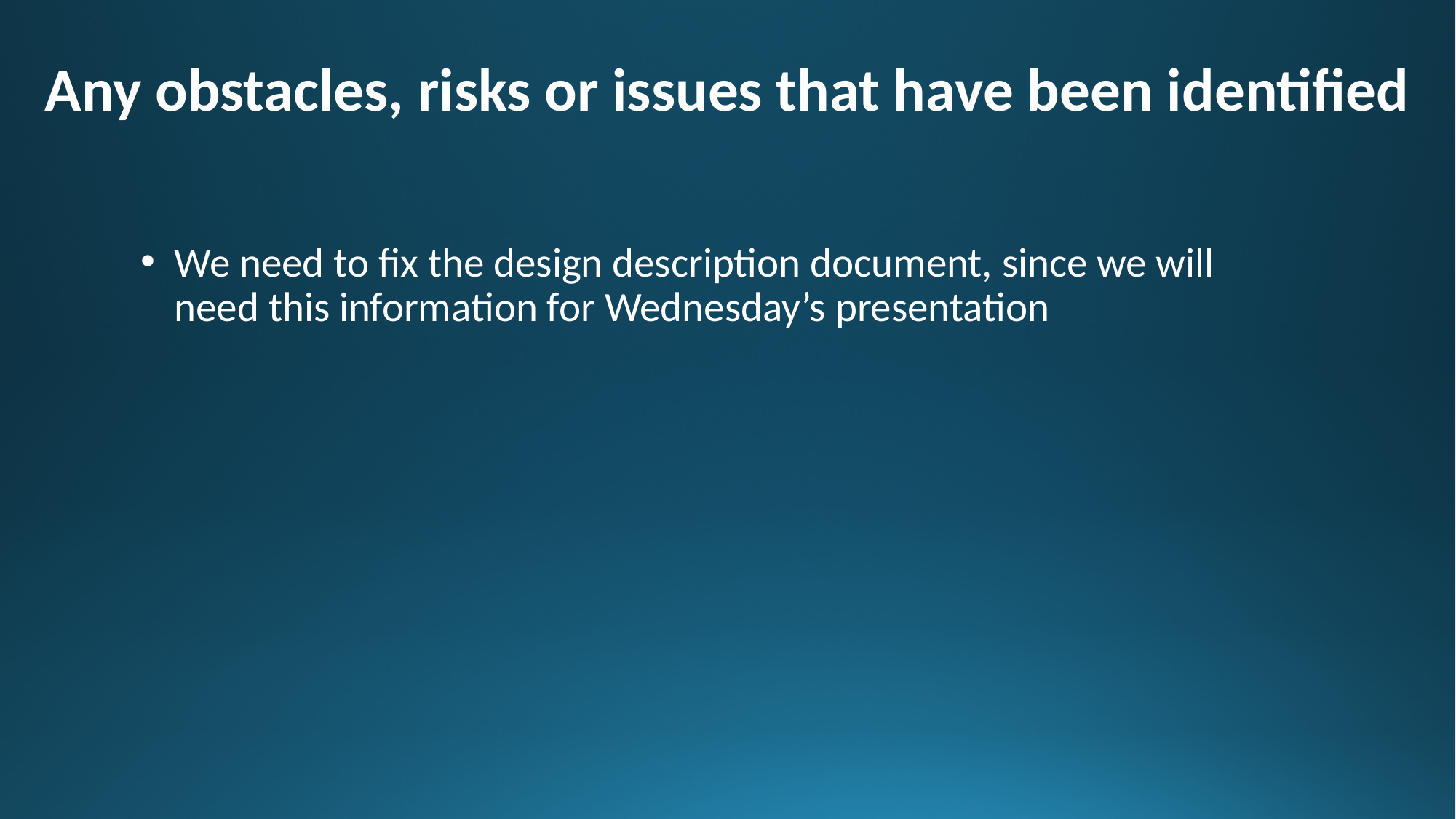

# Any obstacles, risks or issues that have been identified
We need to fix the design description document, since we will need this information for Wednesday’s presentation